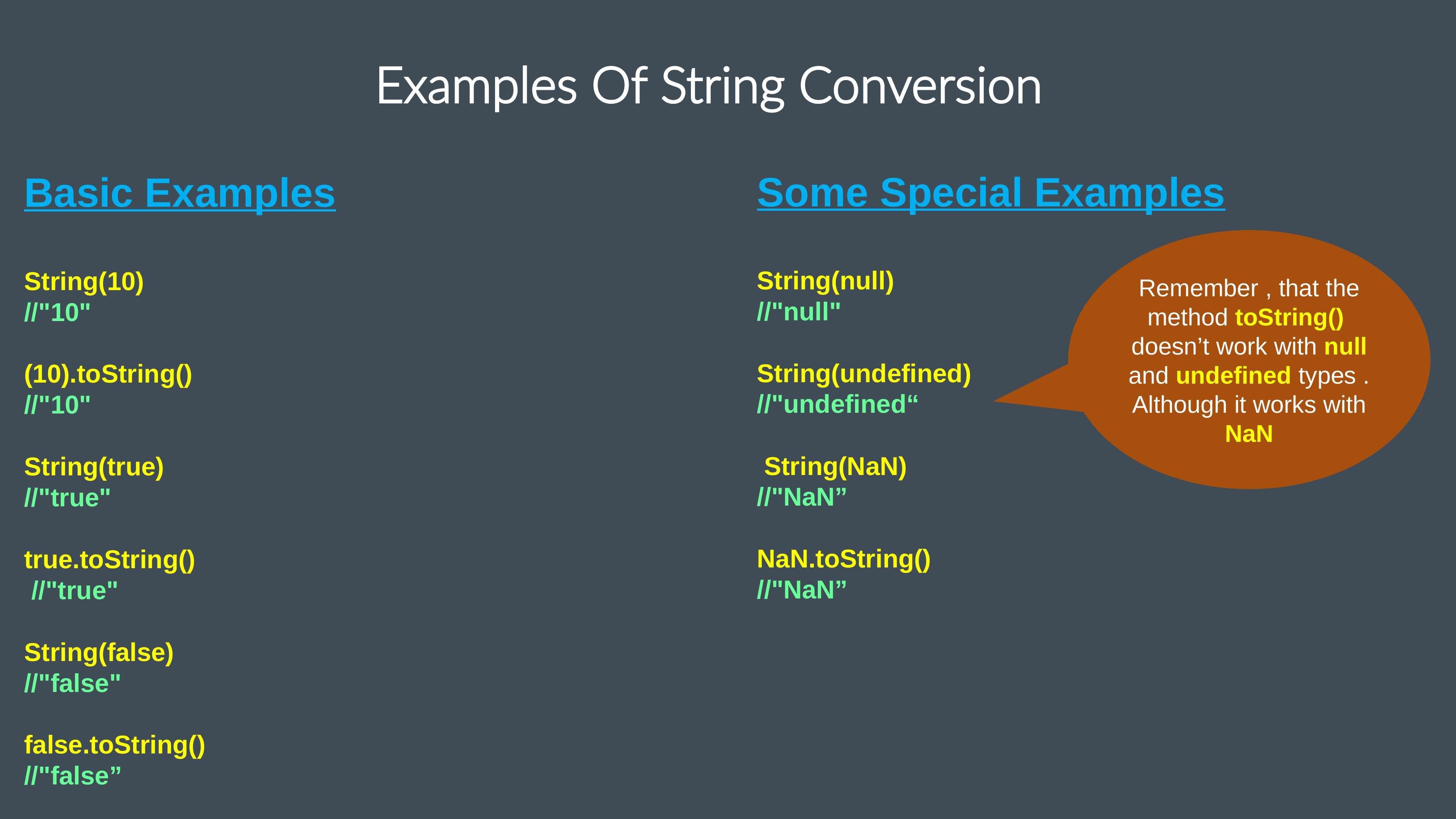

Examples Of String Conversion
Basic Examples

String(10)
//"10"

(10).toString()
//"10"

String(true)
//"true"

true.toString()
 //"true"

String(false)
//"false"

false.toString()
//"false”
Some Special Examples

String(null)
//"null"

String(undefined)
//"undefined“

 String(NaN)
//"NaN”

NaN.toString()
//"NaN”

Remember , that the method toString()
doesn’t work with null and undefined types . Although it works with NaN